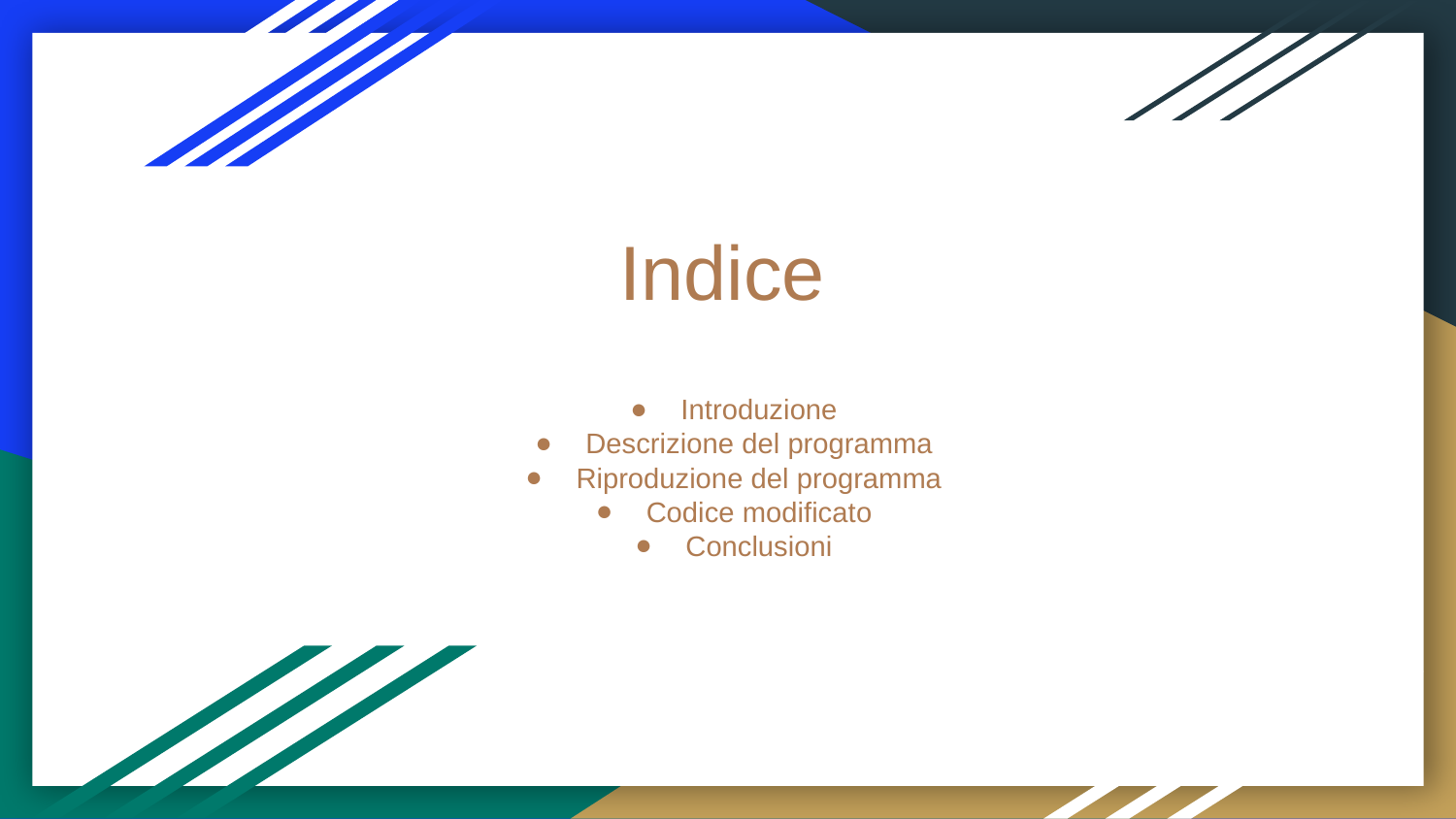

# Indice
Introduzione
Descrizione del programma
Riproduzione del programma
Codice modificato
Conclusioni